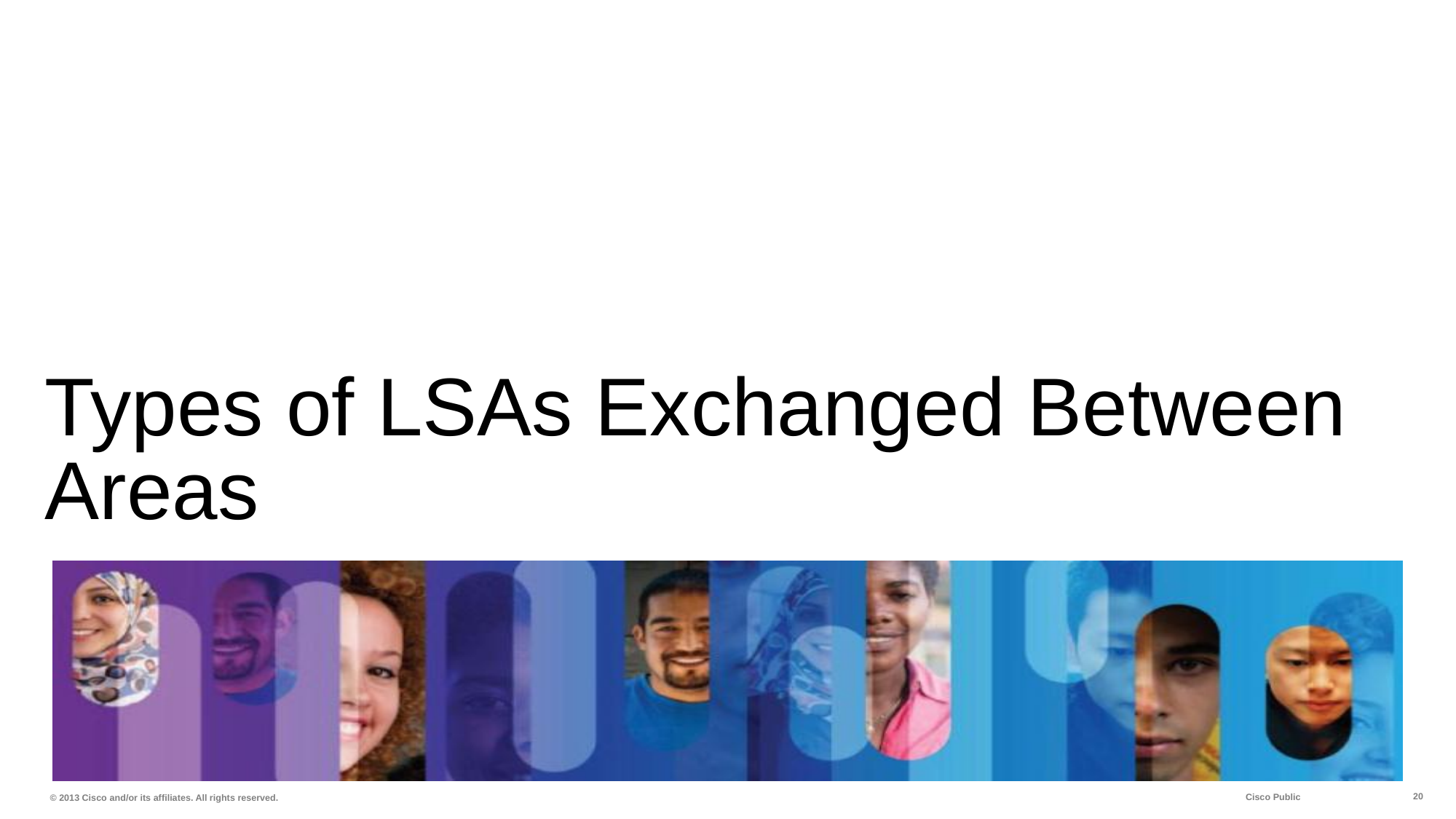

# Types of LSAs Exchanged Between Areas